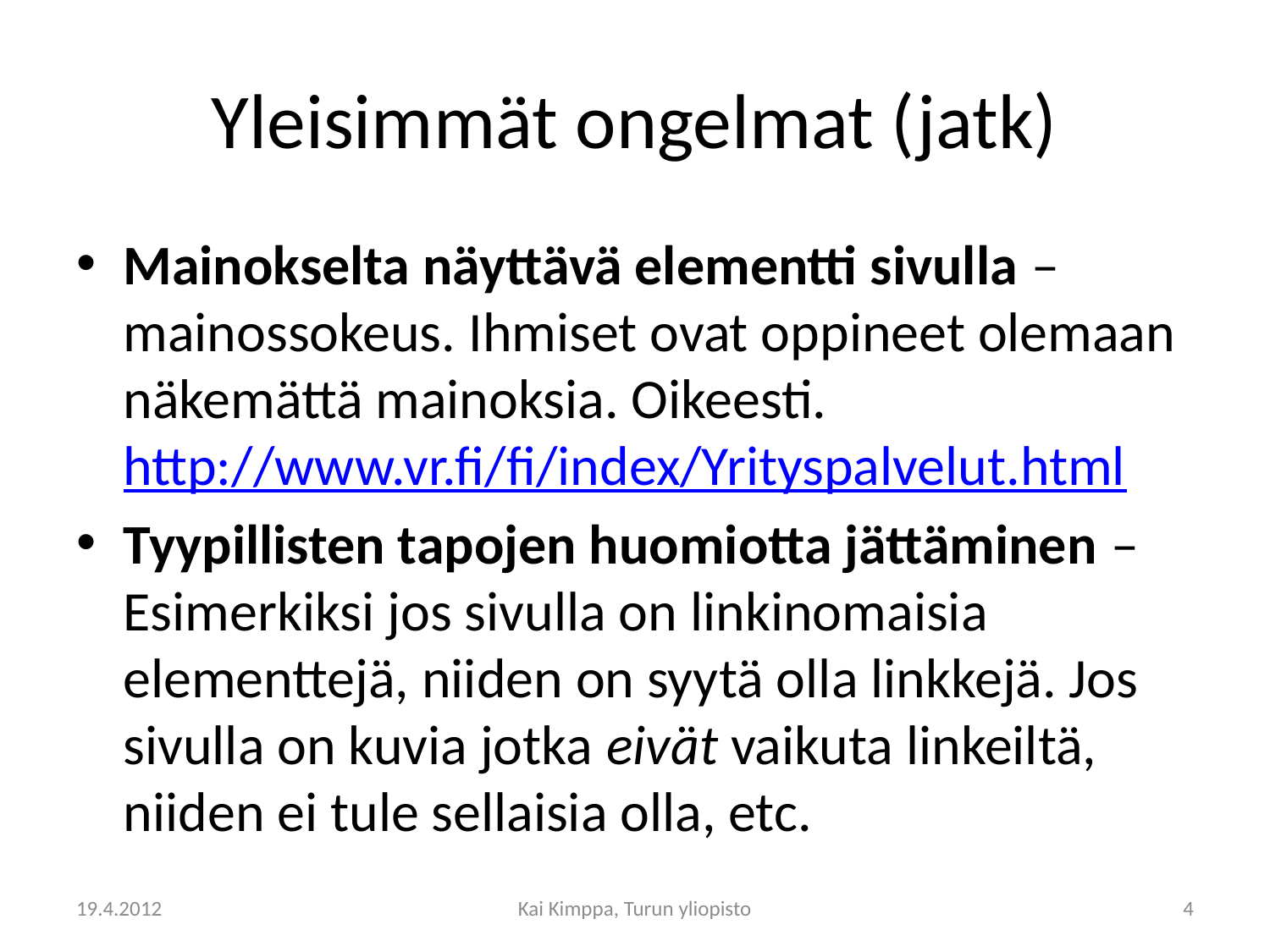

# Yleisimmät ongelmat (jatk)
Mainokselta näyttävä elementti sivulla – mainossokeus. Ihmiset ovat oppineet olemaan näkemättä mainoksia. Oikeesti. http://www.vr.fi/fi/index/Yrityspalvelut.html
Tyypillisten tapojen huomiotta jättäminen – Esimerkiksi jos sivulla on linkinomaisia elementtejä, niiden on syytä olla linkkejä. Jos sivulla on kuvia jotka eivät vaikuta linkeiltä, niiden ei tule sellaisia olla, etc.
19.4.2012
Kai Kimppa, Turun yliopisto
4